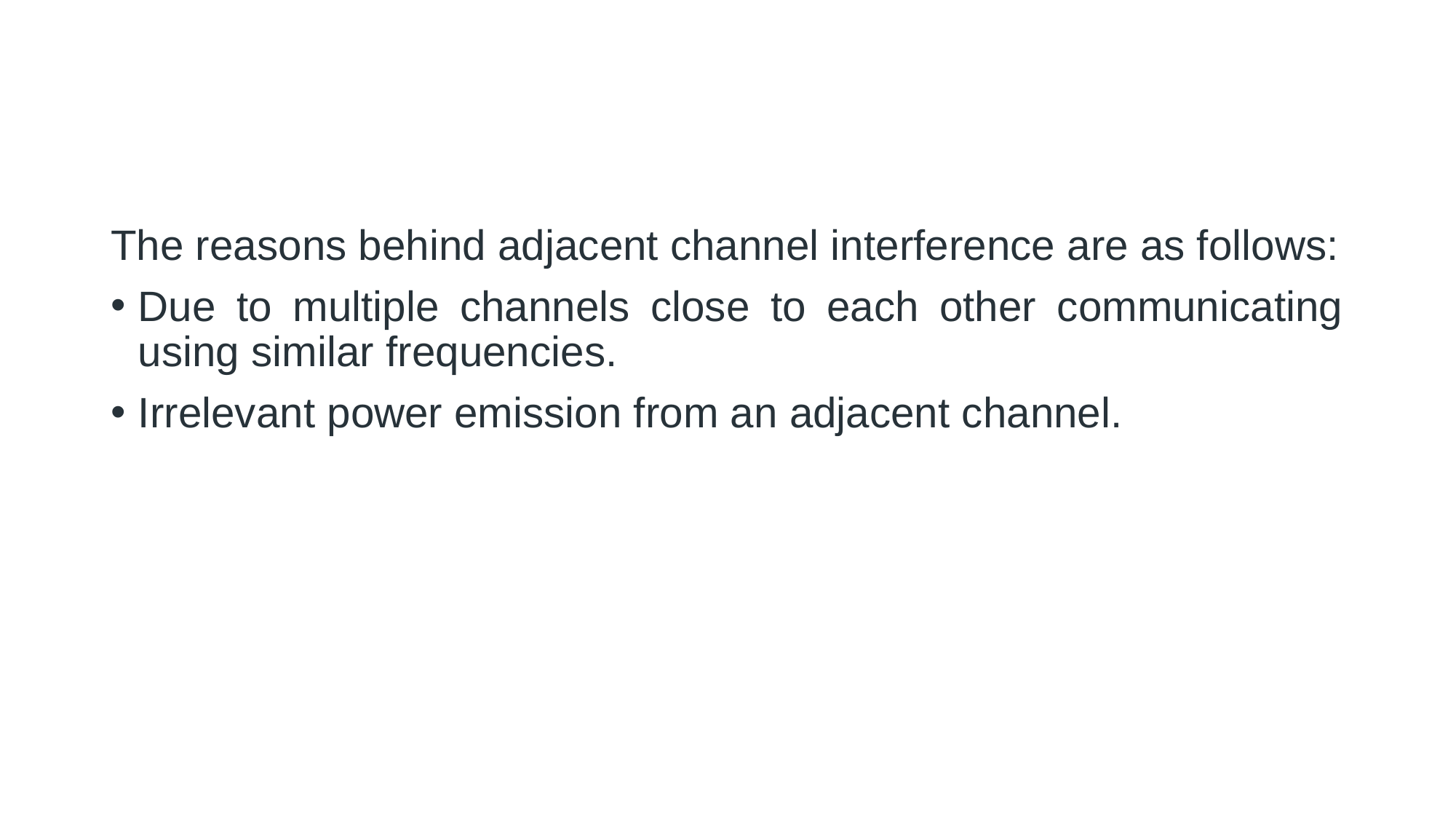

#
The reasons behind adjacent channel interference are as follows:
Due to multiple channels close to each other communicating using similar frequencies.
Irrelevant power emission from an adjacent channel.